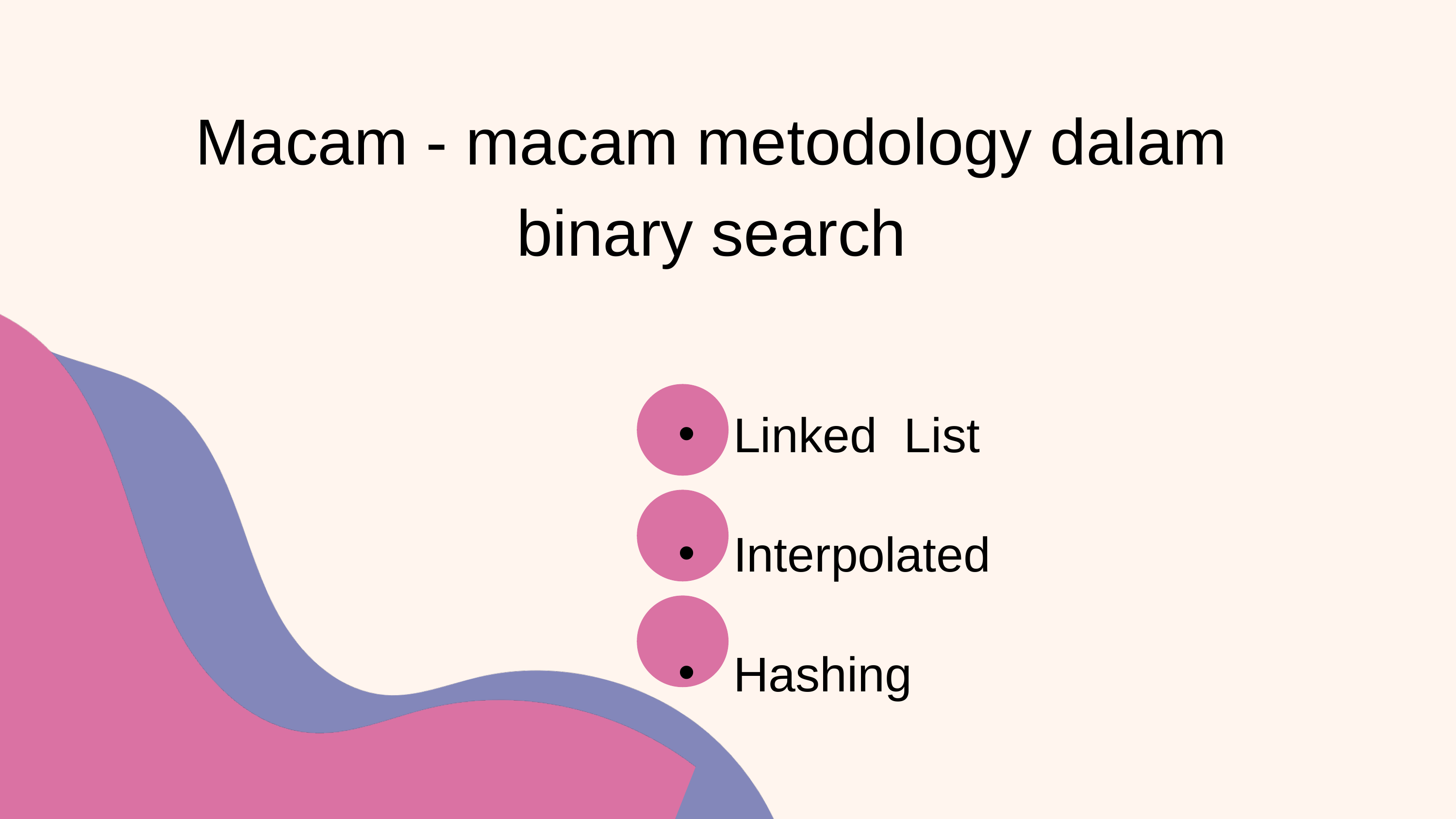

Macam - macam metodology dalam binary search

 Linked  List
 Interpolated
 Hashing